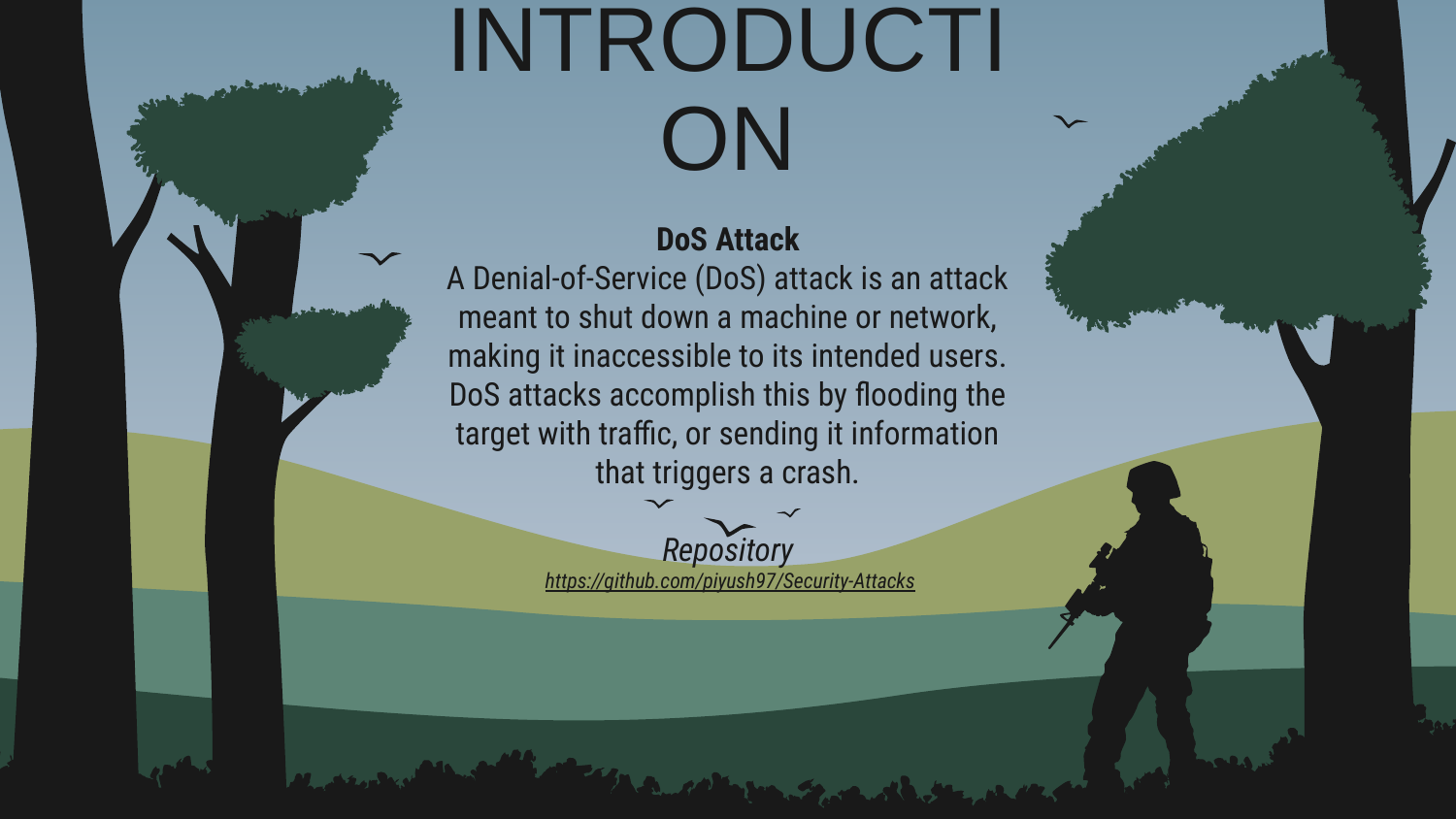

# INTRODUCTION

DoS Attack
A Denial-of-Service (DoS) attack is an attack meant to shut down a machine or network, making it inaccessible to its intended users. DoS attacks accomplish this by flooding the target with traffic, or sending it information that triggers a crash.

Repository
 https://github.com/piyush97/Security-Attacks